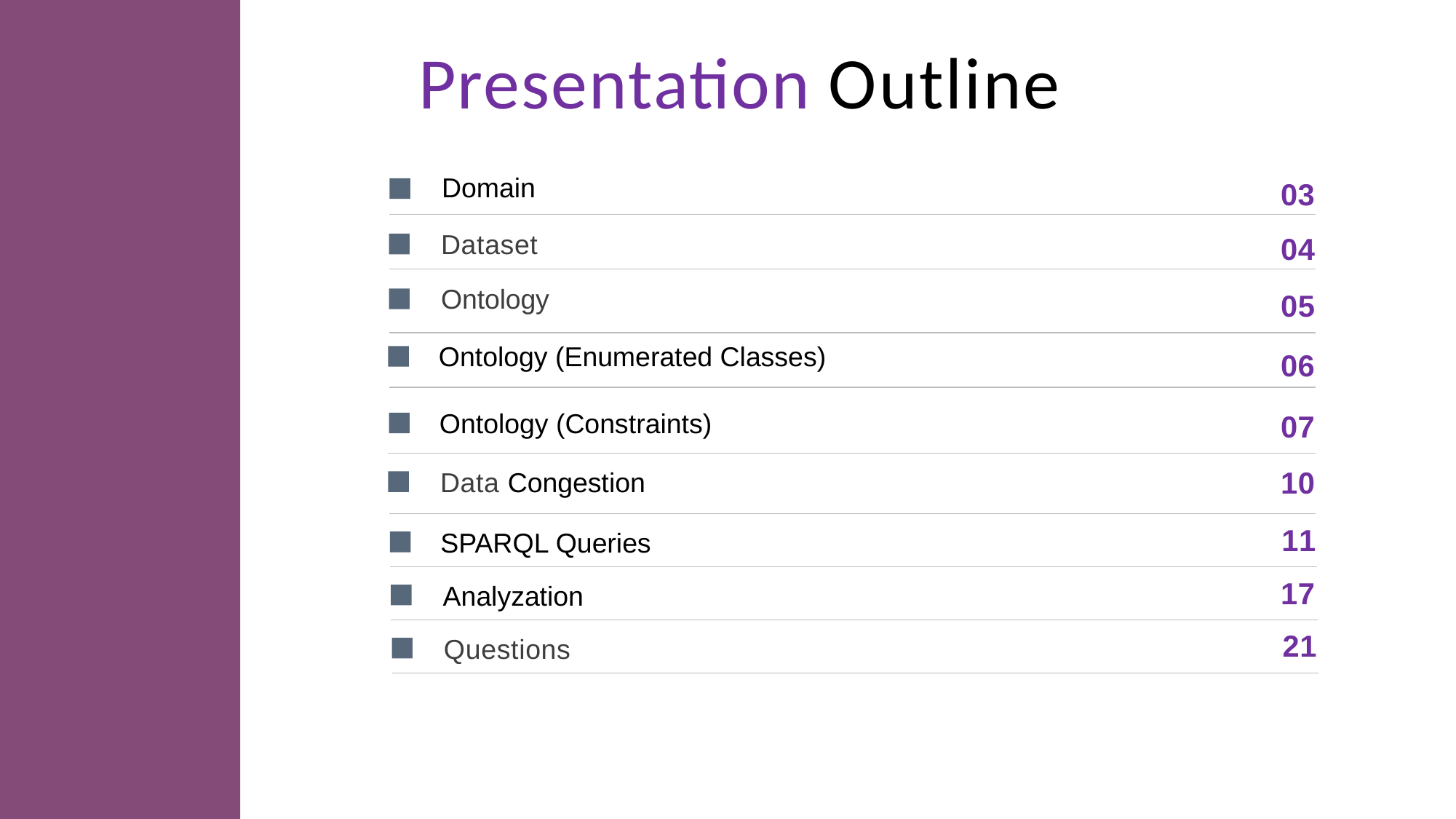

# Presentation Outline

Domain
03

Dataset
04

Ontology
05

Ontology (Enumerated Classes)
06

Ontology (Constraints)
07

10
Data Congestion

11
SPARQL Queries

17
Analyzation

21
Questions

2